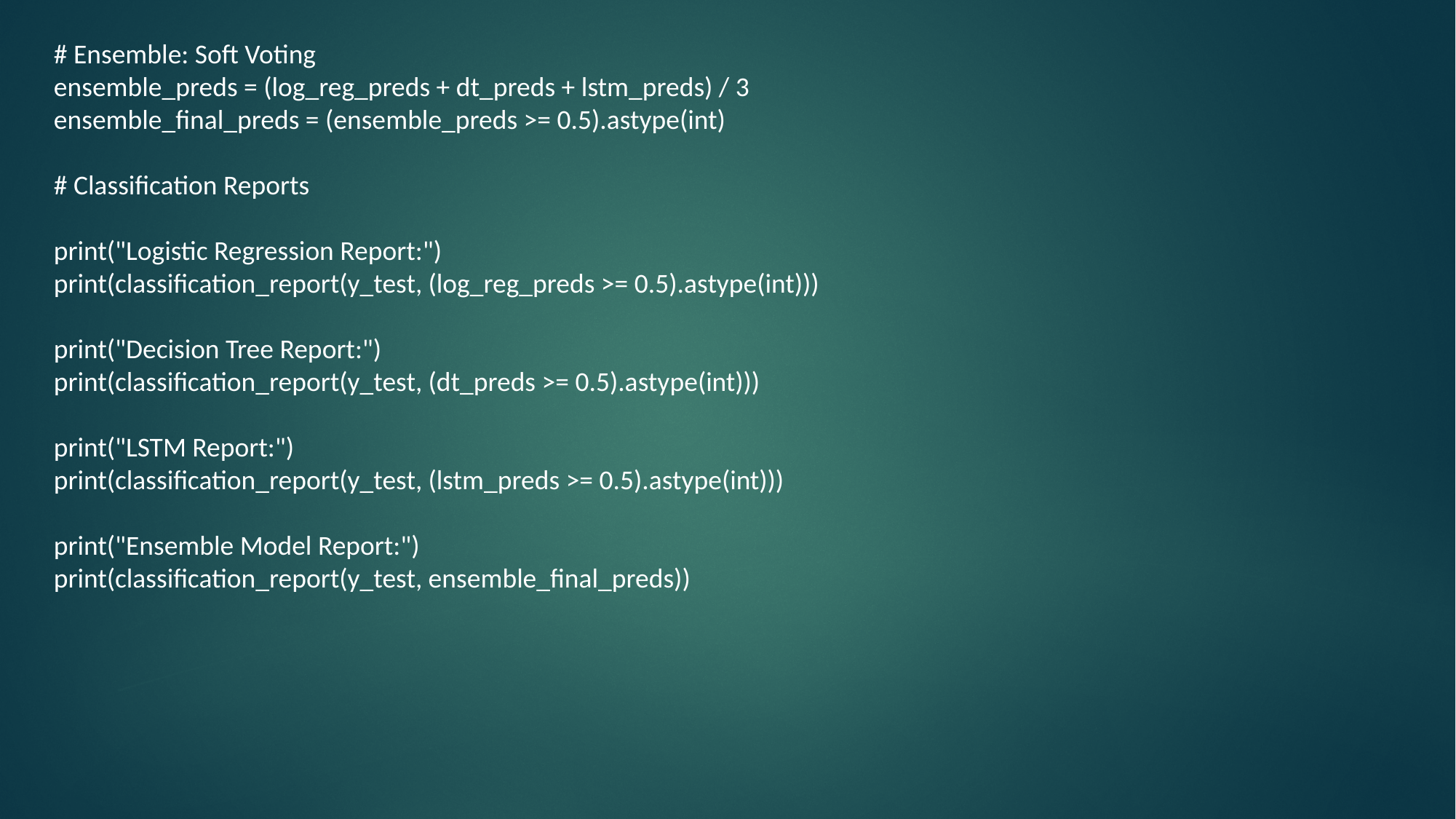

# Ensemble: Soft Voting
ensemble_preds = (log_reg_preds + dt_preds + lstm_preds) / 3 ensemble_final_preds = (ensemble_preds >= 0.5).astype(int)
# Classification Reports print("Logistic Regression Report:")
print(classification_report(y_test, (log_reg_preds >= 0.5).astype(int)))
print("Decision Tree Report:")
print(classification_report(y_test, (dt_preds >= 0.5).astype(int)))
print("LSTM Report:")
print(classification_report(y_test, (lstm_preds >= 0.5).astype(int)))
print("Ensemble Model Report:") print(classification_report(y_test, ensemble_final_preds))